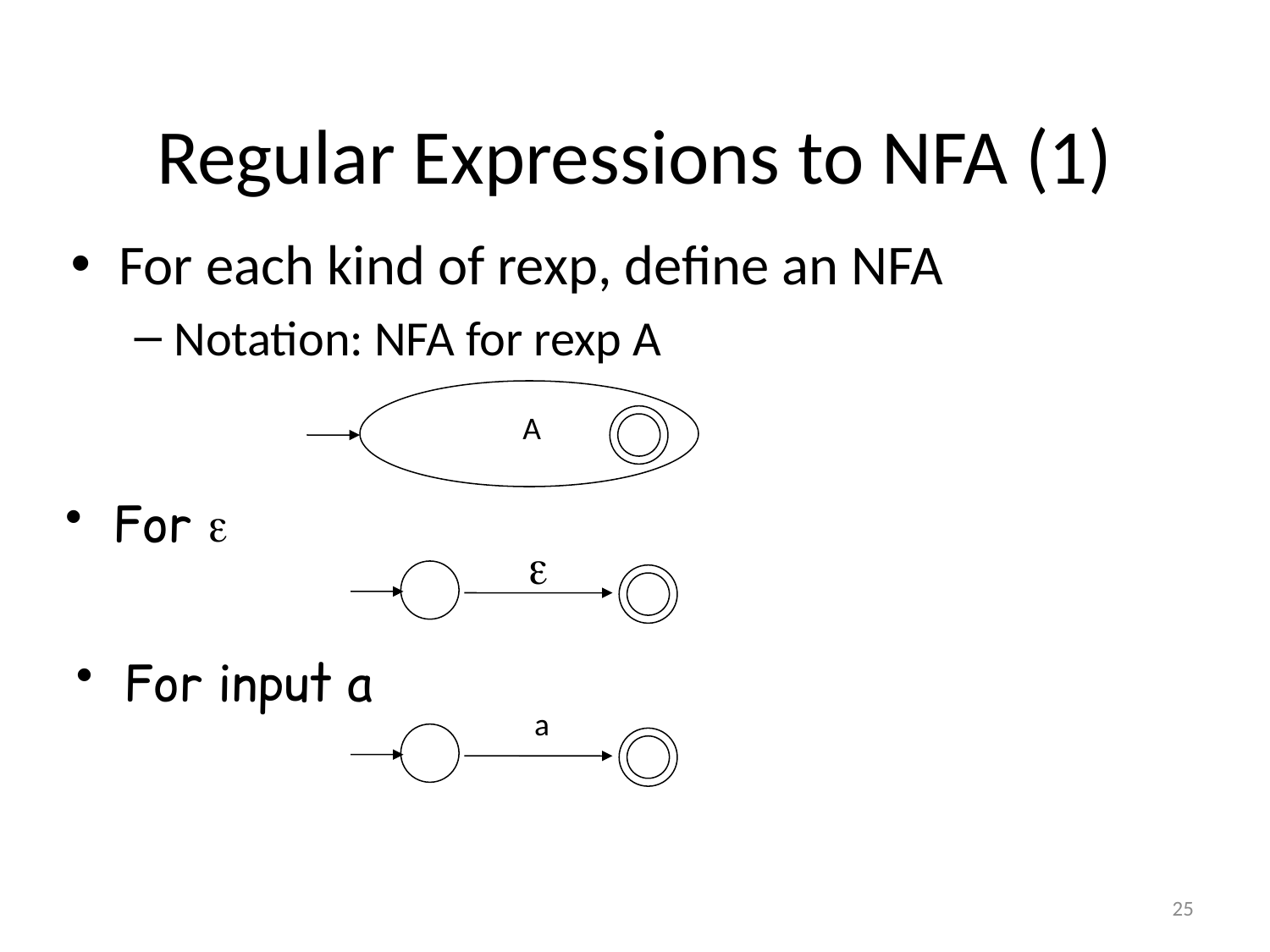

# Regular Expressions to NFA (1)
For each kind of rexp, define an NFA
Notation: NFA for rexp A

A

For ε
ε

For input a
a

25